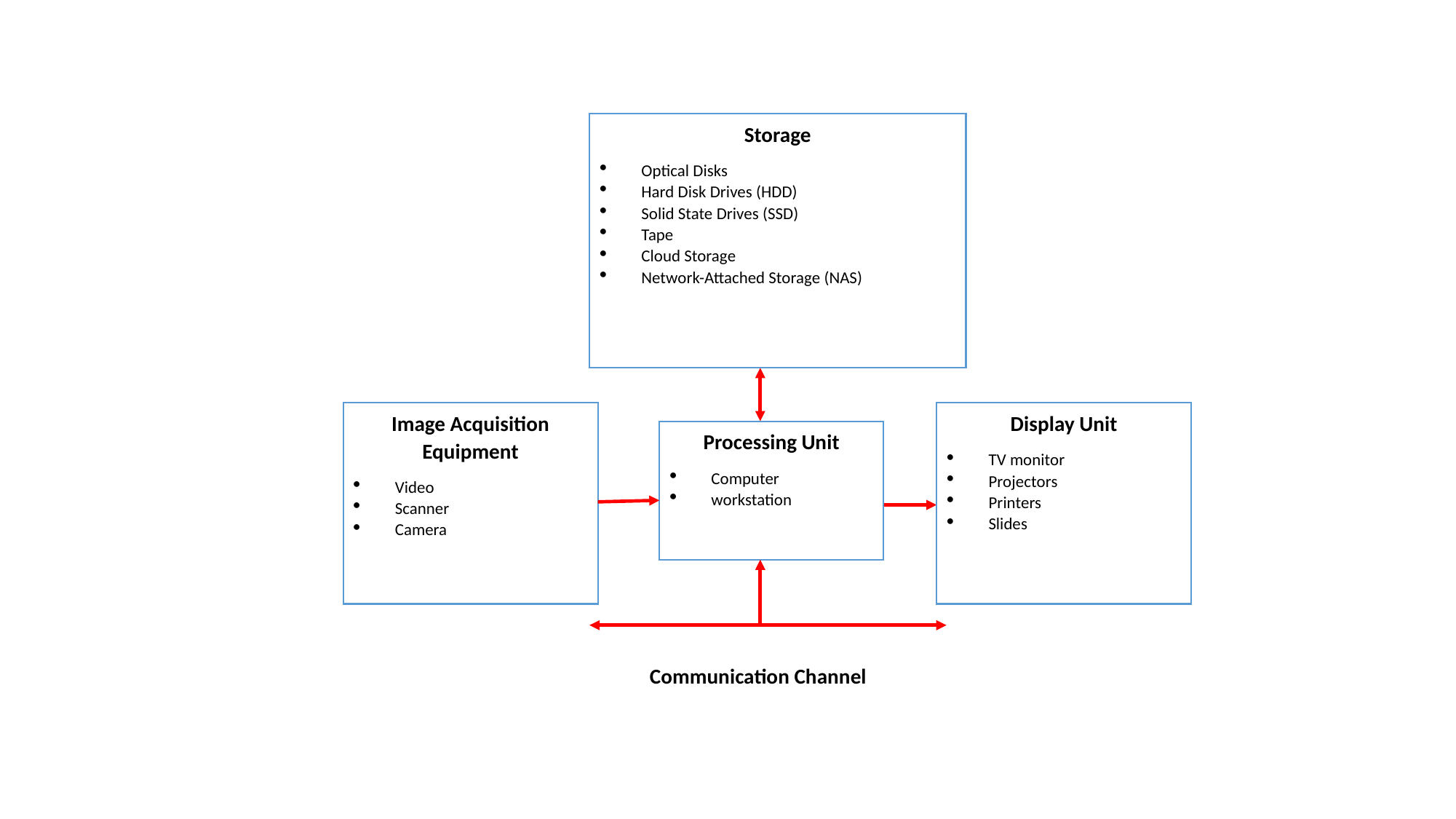

Storage
Optical Disks
Hard Disk Drives (HDD)
Solid State Drives (SSD)
Tape
Cloud Storage
Network-Attached Storage (NAS)
Image Acquisition Equipment
Video
Scanner
Camera
Display Unit
TV monitor
Projectors
Printers
Slides
Processing Unit
Computer
workstation
Communication Channel